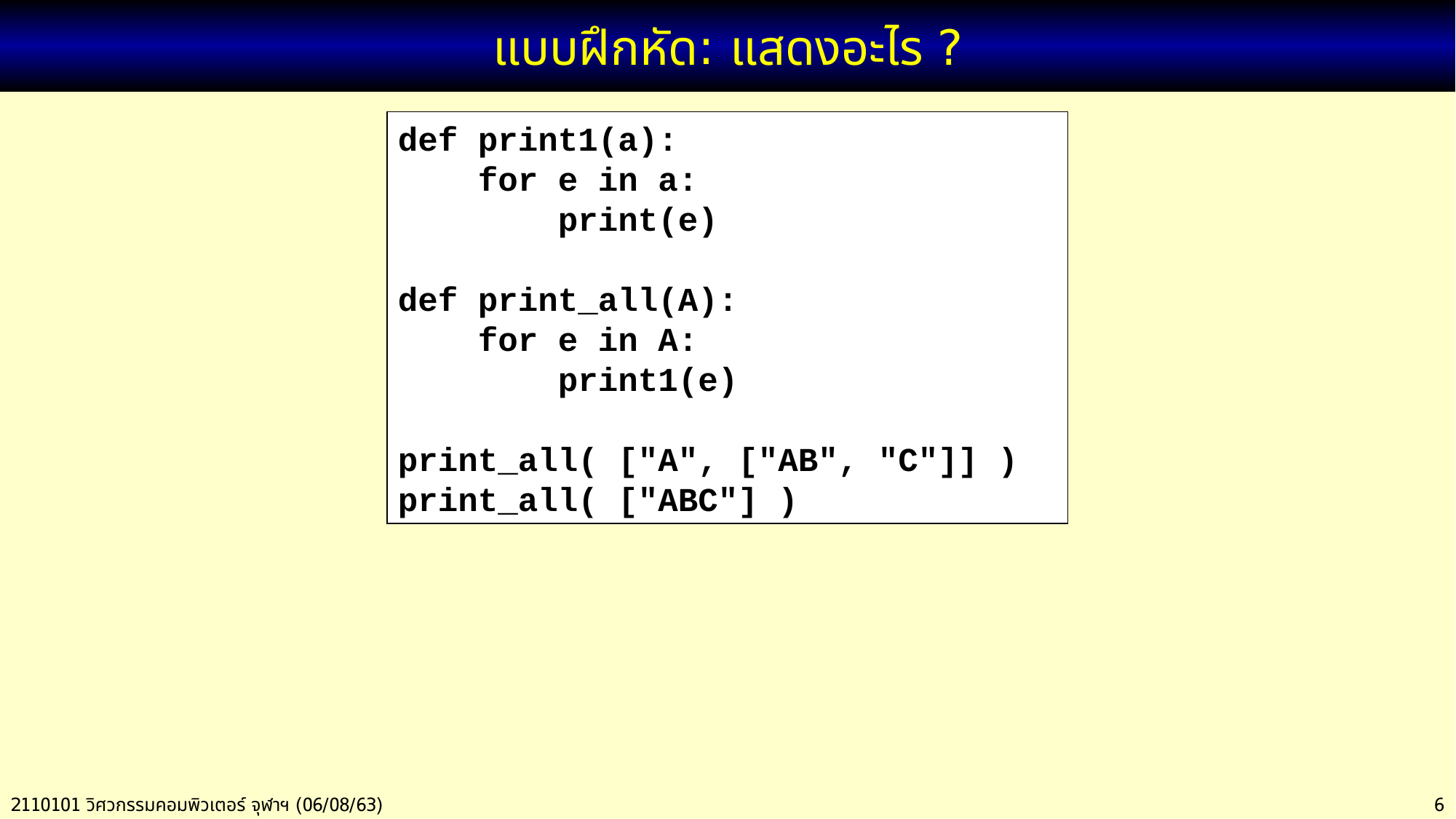

# แบบฝึกหัด: แสดงอะไร ?
def print1(a):
    for e in a:
        print(e)

def print_all(A):
    for e in A:
        print1(e)

print_all( ["A", ["AB", "C"]] )
print_all( ["ABC"] )